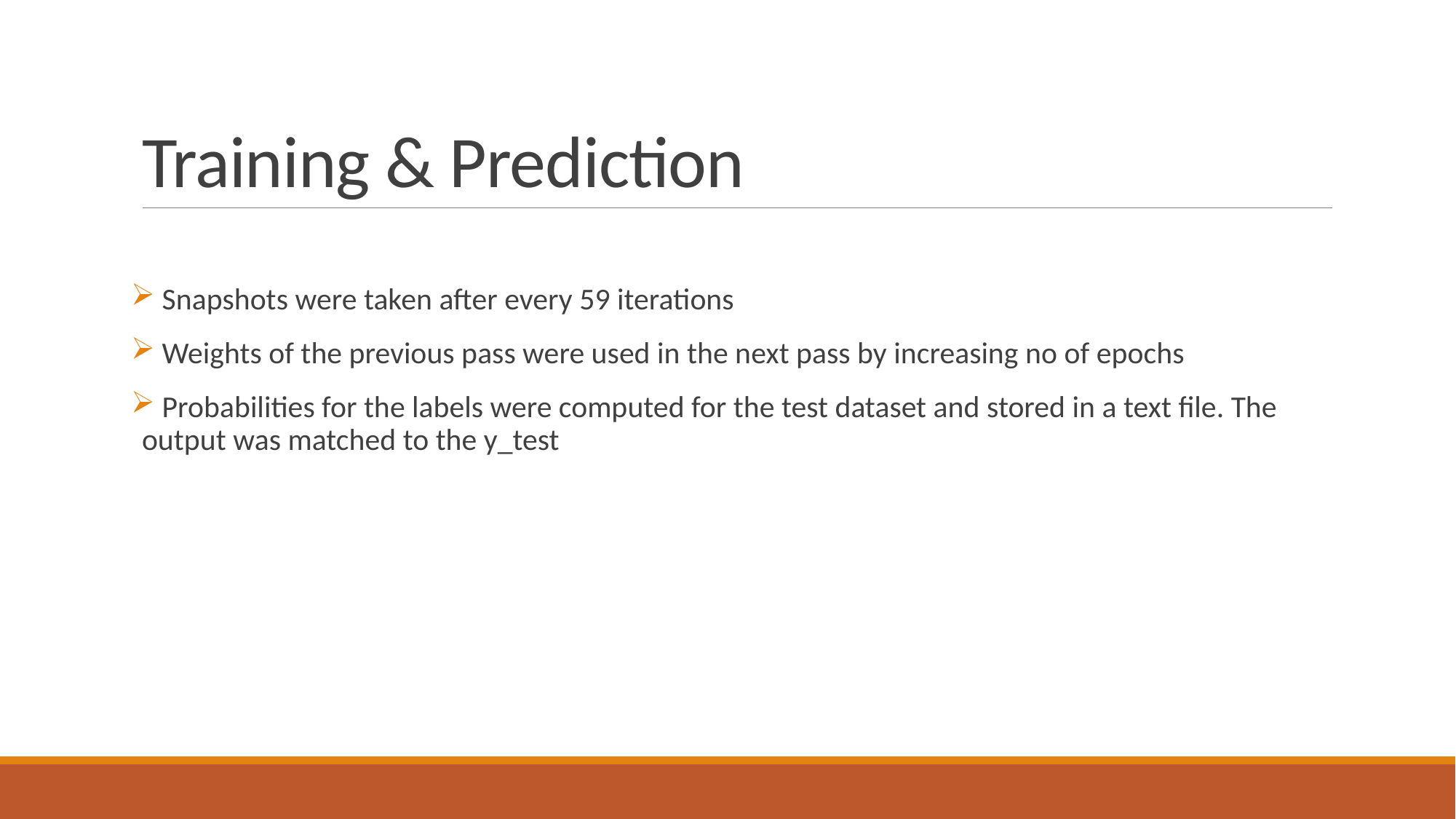

# Training & Prediction

 Snapshots were taken after every 59 iterations
 Weights of the previous pass were used in the next pass by increasing no of epochs
 Probabilities for the labels were computed for the test dataset and stored in a text file. The output was matched to the y_test